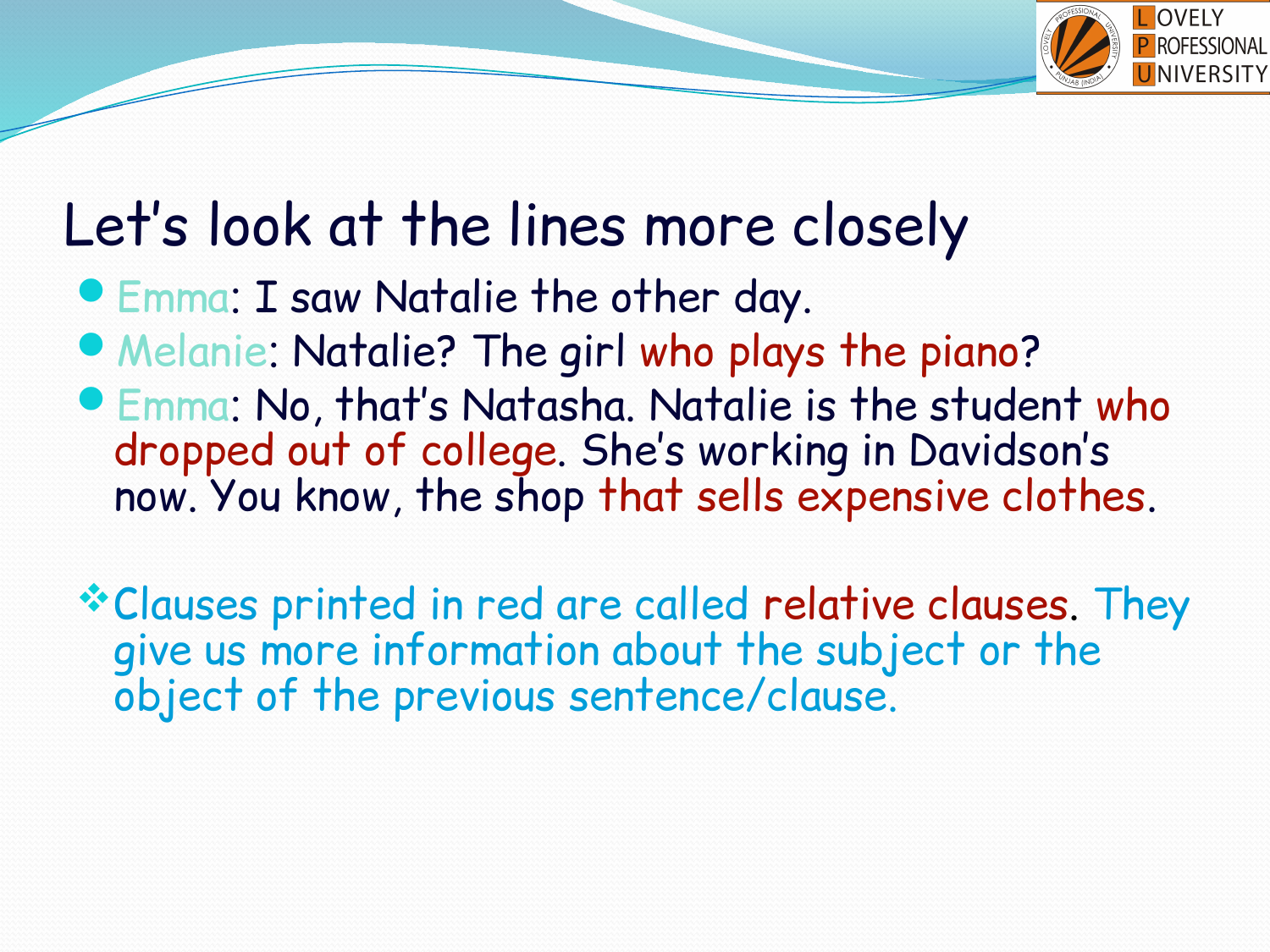

# Let’s look at the lines more closely
Emma: I saw Natalie the other day.
Melanie: Natalie? The girl who plays the piano?
Emma: No, that’s Natasha. Natalie is the student who dropped out of college. She’s working in Davidson’s now. You know, the shop that sells expensive clothes.

Clauses printed in red are called relative clauses. They give us more information about the subject or the object of the previous sentence/clause.